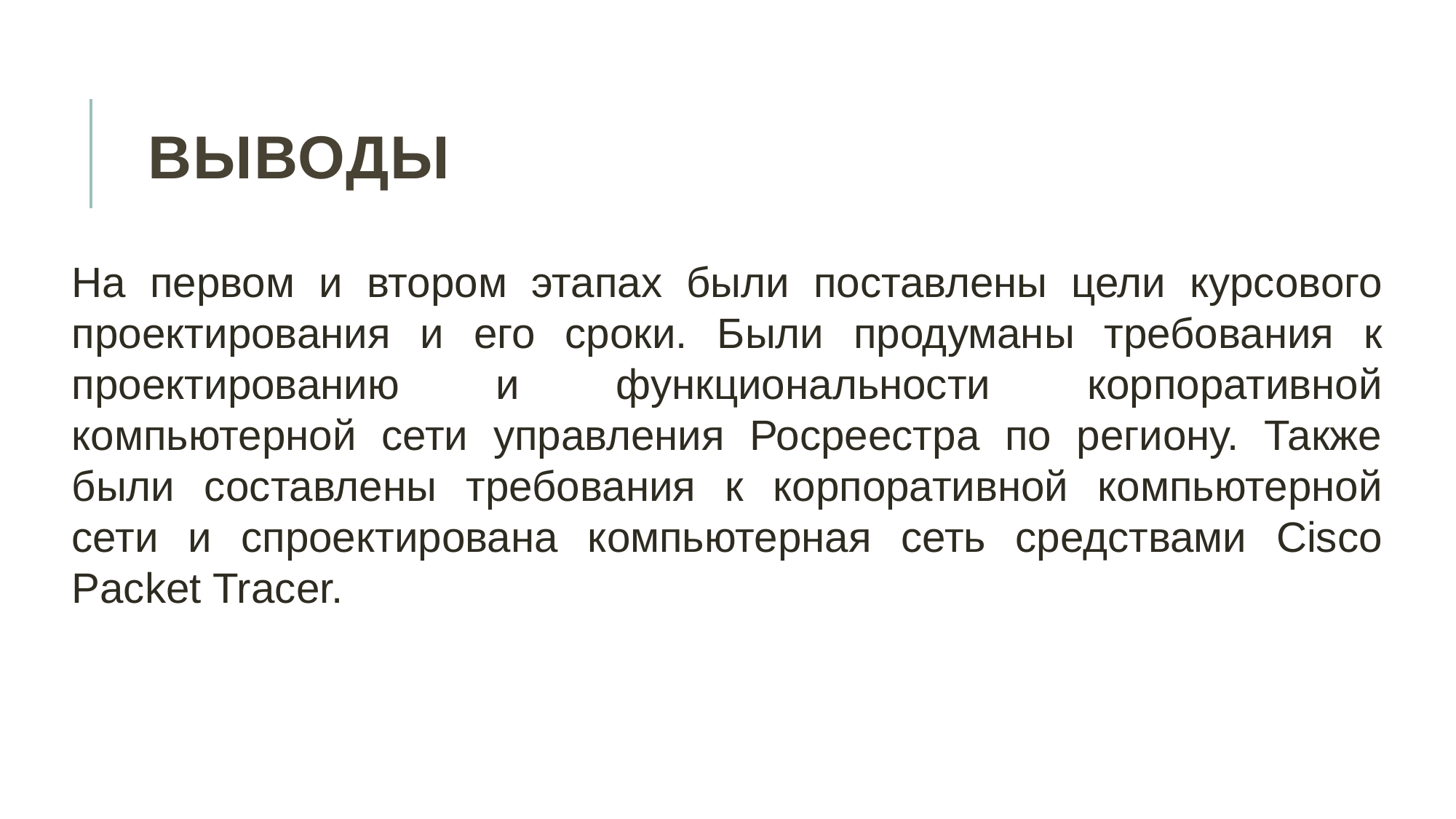

# Выводы
На первом и втором этапах были поставлены цели курсового проектирования и его сроки. Были продуманы требования к проектированию и функциональности корпоративной компьютерной сети управления Росреестра по региону. Также были составлены требования к корпоративной компьютерной сети и спроектирована компьютерная сеть средствами Cisco Packet Tracer.